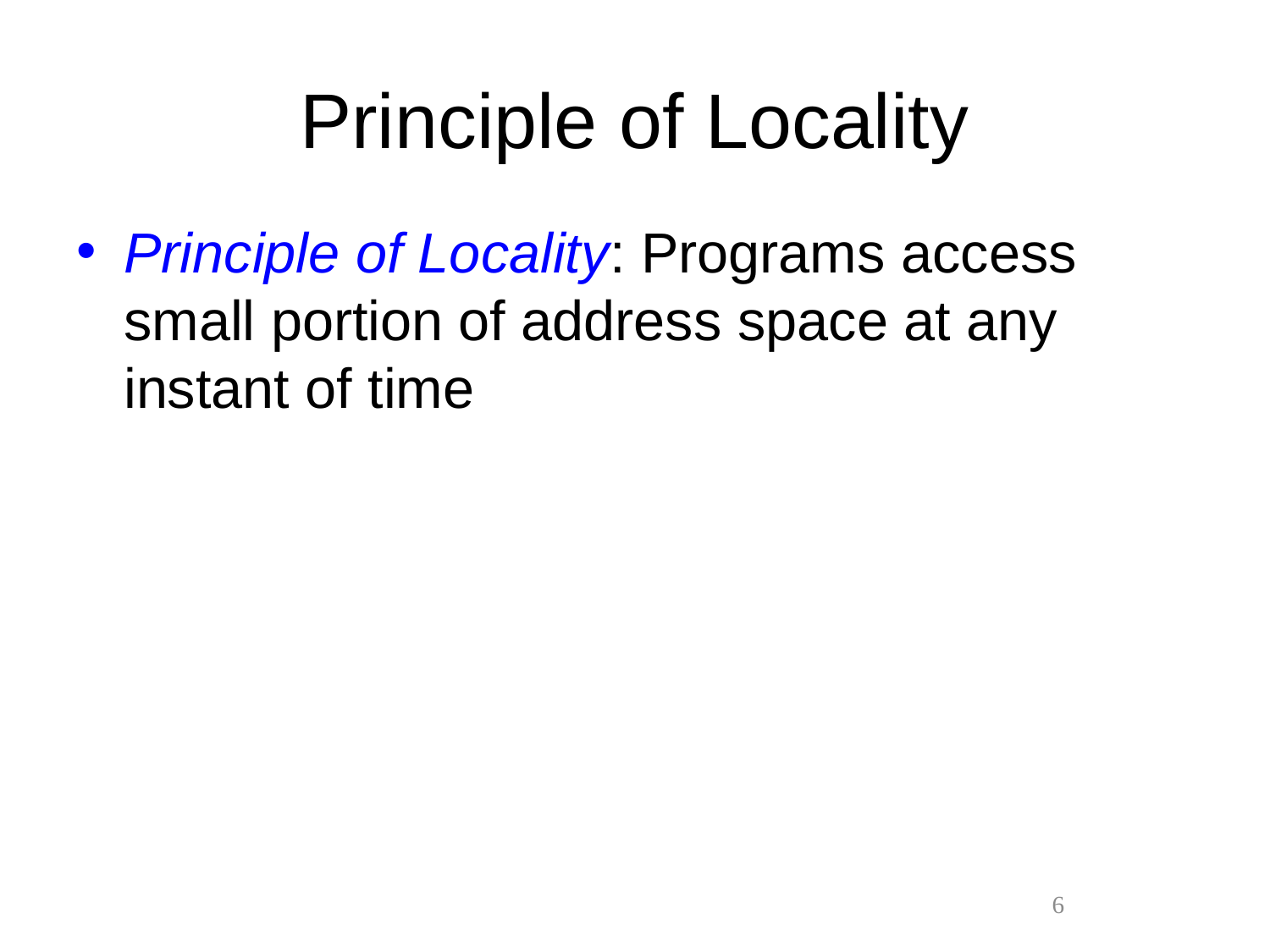

# Principle of Locality
Principle of Locality: Programs access small portion of address space at any instant of time
6